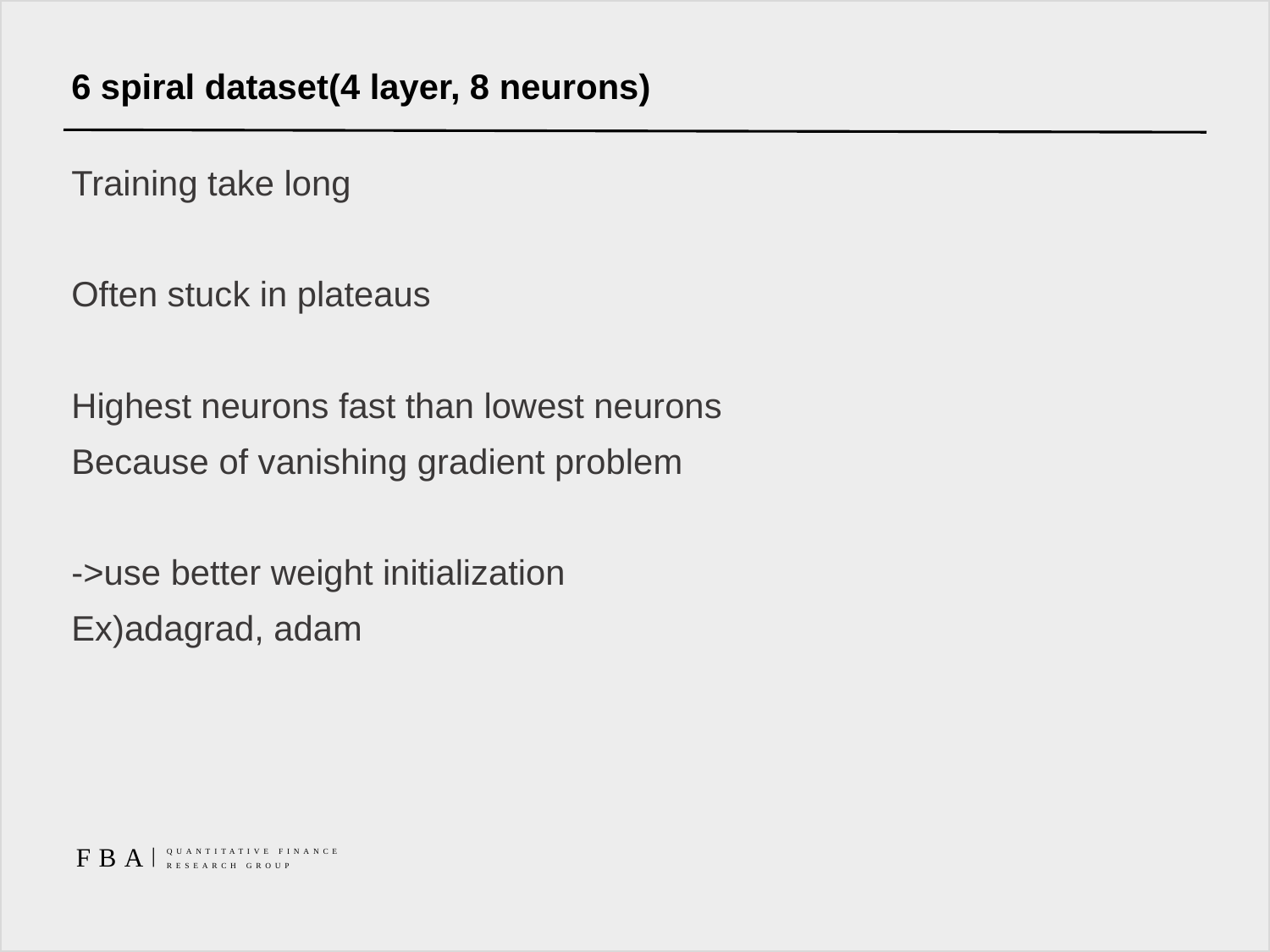

# 6 spiral dataset(4 layer, 8 neurons)
Training take long

Often stuck in plateaus

Highest neurons fast than lowest neurons
Because of vanishing gradient problem

->use better weight initialization
Ex)adagrad, adam